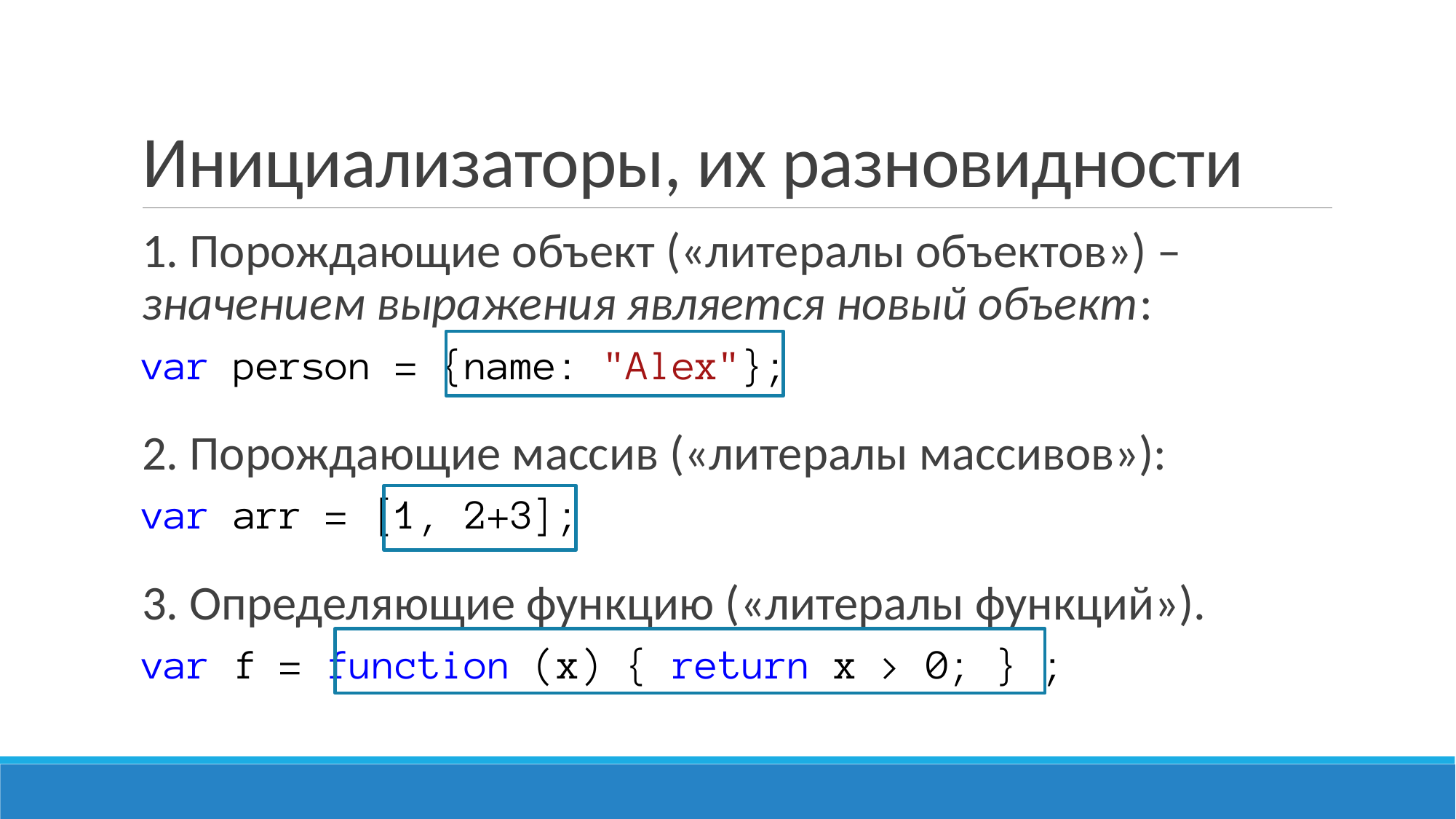

# Инициализаторы, их разновидности
1. Порождающие объект («литералы объектов») –значением выражения является новый объект:
var person = {name: "Alex"};
2. Порождающие массив («литералы массивов»):
var arr = [1, 2+3];
3. Определяющие функцию («литералы функций»).
var f = function (x) { return x > 0; } ;